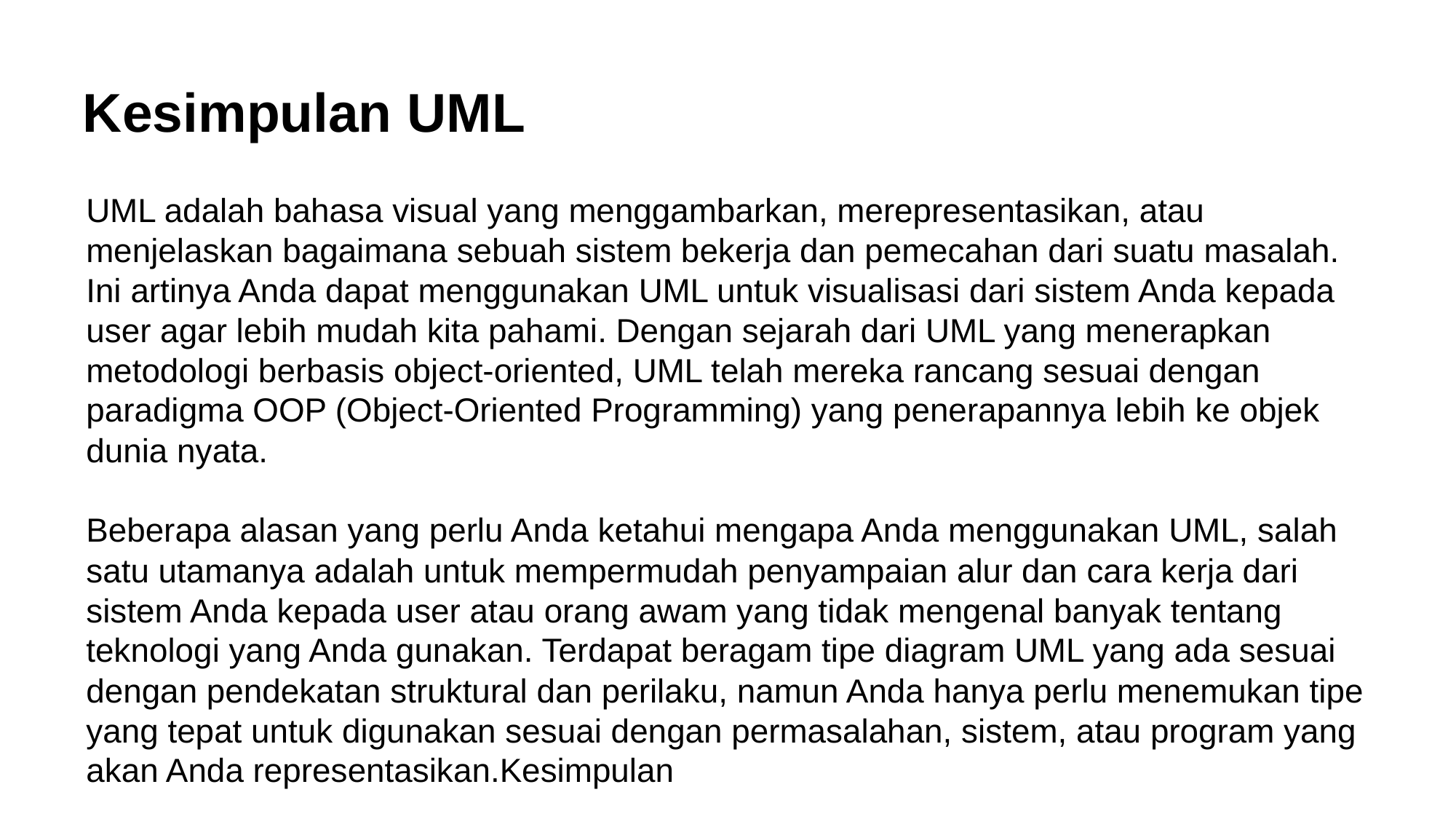

Kesimpulan UML
UML adalah bahasa visual yang menggambarkan, merepresentasikan, atau menjelaskan bagaimana sebuah sistem bekerja dan pemecahan dari suatu masalah. Ini artinya Anda dapat menggunakan UML untuk visualisasi dari sistem Anda kepada user agar lebih mudah kita pahami. Dengan sejarah dari UML yang menerapkan metodologi berbasis object-oriented, UML telah mereka rancang sesuai dengan paradigma OOP (Object-Oriented Programming) yang penerapannya lebih ke objek dunia nyata.

Beberapa alasan yang perlu Anda ketahui mengapa Anda menggunakan UML, salah satu utamanya adalah untuk mempermudah penyampaian alur dan cara kerja dari sistem Anda kepada user atau orang awam yang tidak mengenal banyak tentang teknologi yang Anda gunakan. Terdapat beragam tipe diagram UML yang ada sesuai dengan pendekatan struktural dan perilaku, namun Anda hanya perlu menemukan tipe yang tepat untuk digunakan sesuai dengan permasalahan, sistem, atau program yang akan Anda representasikan.Kesimpulan